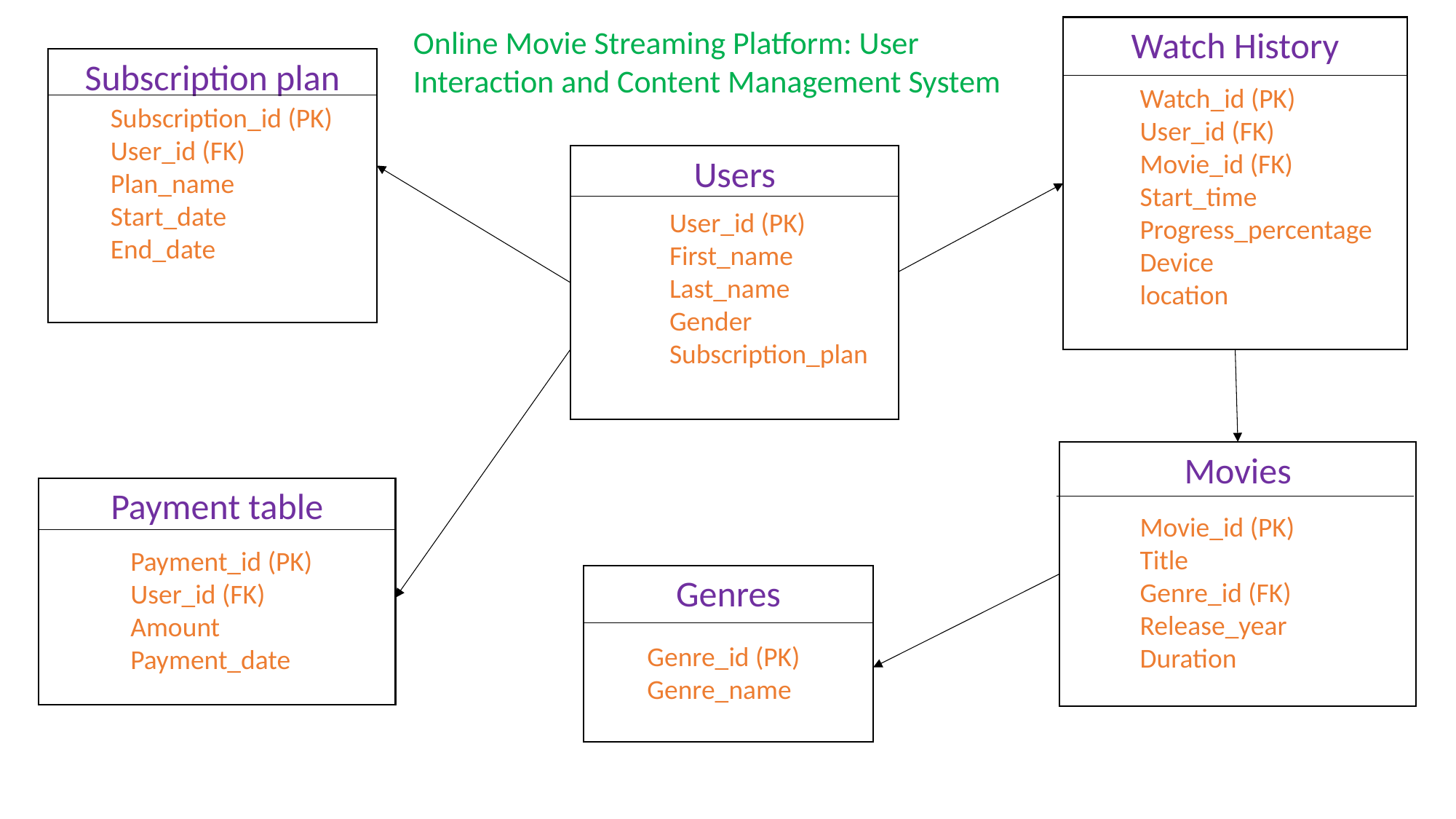

Online Movie Streaming Platform: User Interaction and Content Management System
Watch History
Subscription plan
Watch_id (PK)
User_id (FK)
Movie_id (FK)
Start_time
Progress_percentage
Device
location
Subscription_id (PK)
User_id (FK)
Plan_name
Start_date
End_date
Users
User_id (PK)
First_name
Last_name
Gender
Subscription_plan

Movies
Payment table
Movie_id (PK)
Title
Genre_id (FK)
Release_year
Duration
Payment_id (PK)
User_id (FK)
Amount
Payment_date
Genres
Genre_id (PK)
Genre_name